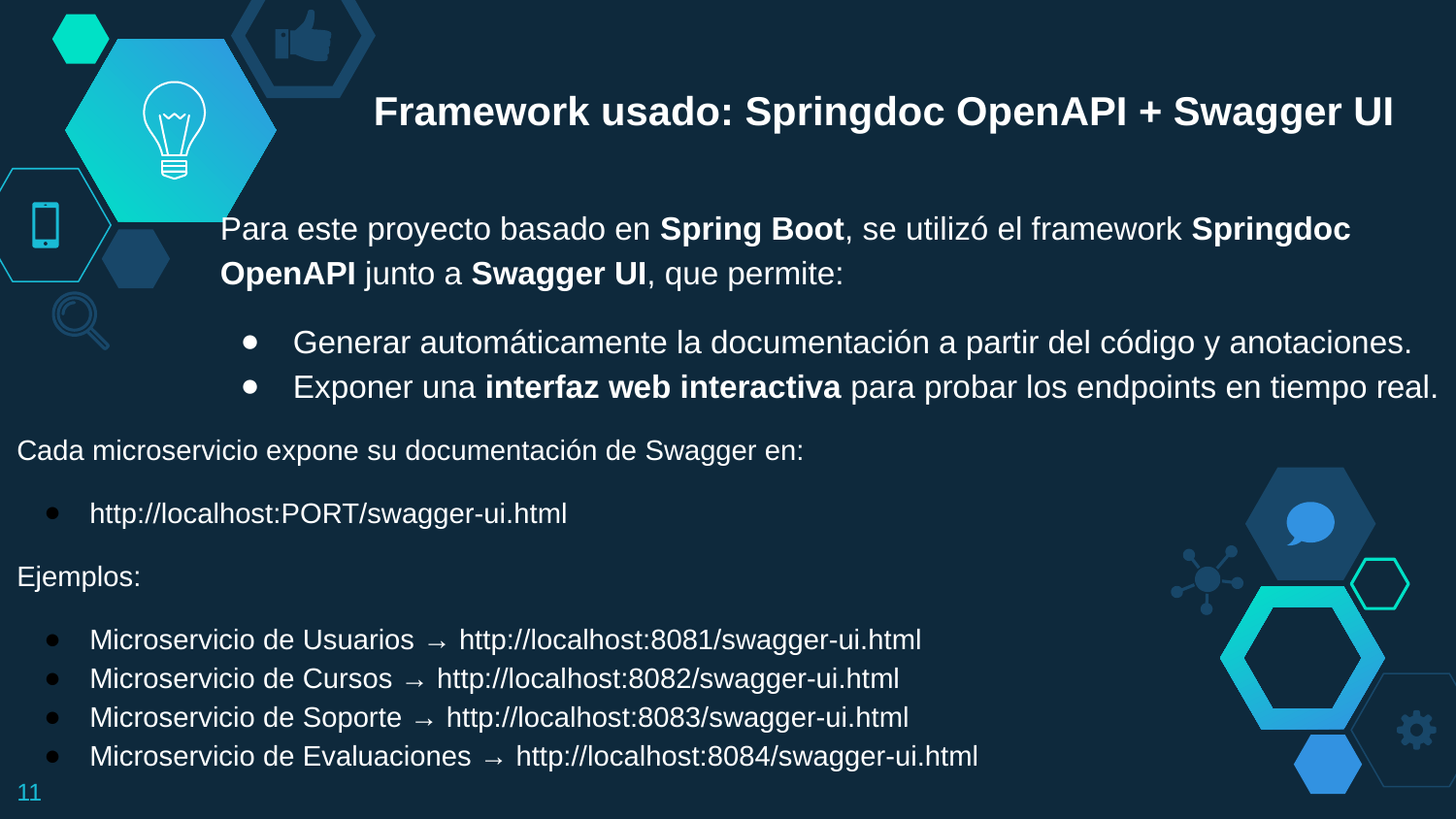

Framework usado: Springdoc OpenAPI + Swagger UI

Para este proyecto basado en Spring Boot, se utilizó el framework Springdoc OpenAPI junto a Swagger UI, que permite:
Generar automáticamente la documentación a partir del código y anotaciones.
Exponer una interfaz web interactiva para probar los endpoints en tiempo real.

Cada microservicio expone su documentación de Swagger en:
http://localhost:PORT/swagger-ui.html
Ejemplos:
Microservicio de Usuarios → http://localhost:8081/swagger-ui.html
Microservicio de Cursos → http://localhost:8082/swagger-ui.html
Microservicio de Soporte → http://localhost:8083/swagger-ui.html
Microservicio de Evaluaciones → http://localhost:8084/swagger-ui.html

11